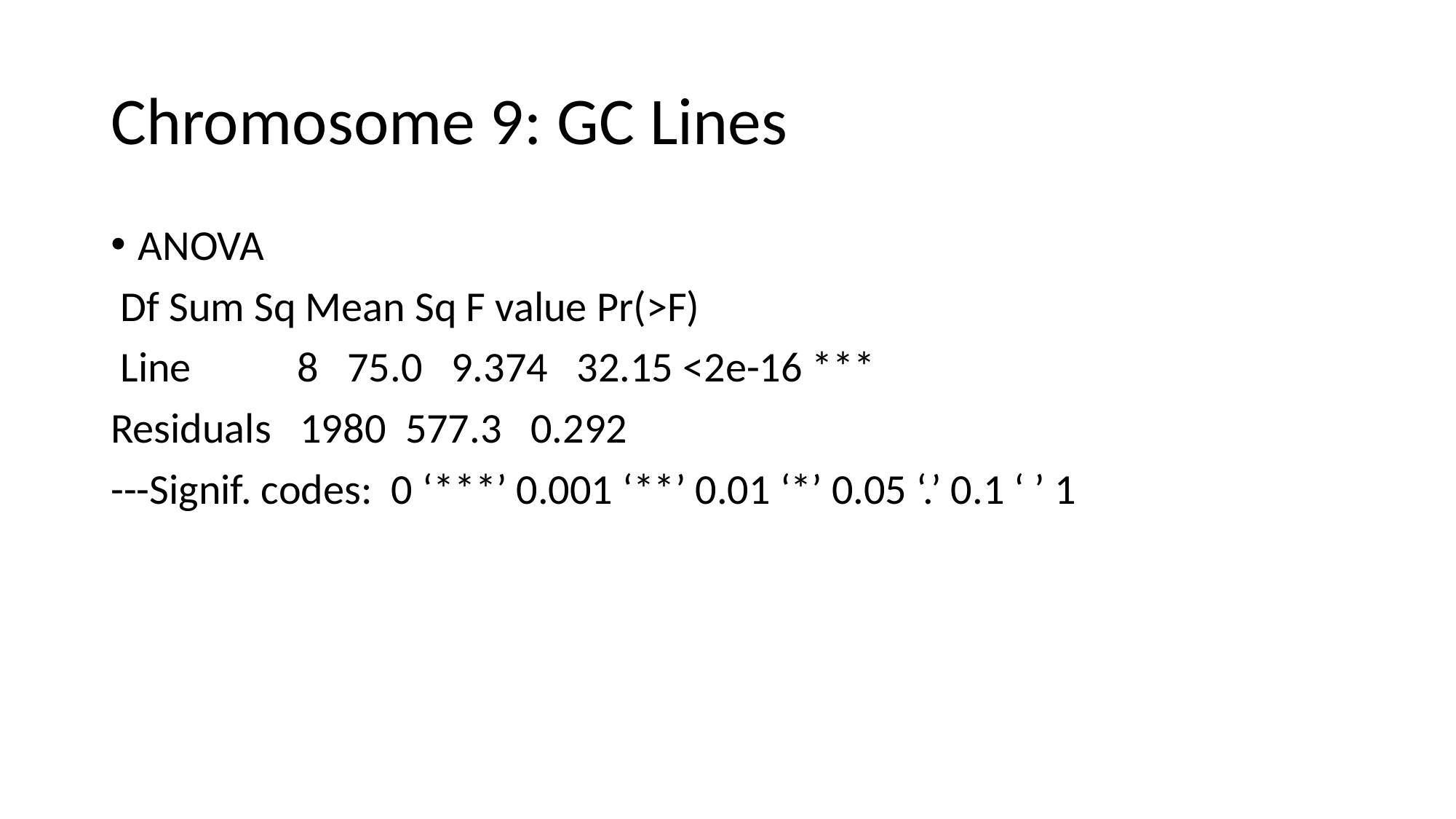

# Chromosome 9: GC Lines
ANOVA
 Df Sum Sq Mean Sq F value Pr(>F)
 Line           8   75.0   9.374   32.15 <2e-16 ***
Residuals   1980  577.3   0.292
---Signif. codes:  0 ‘***’ 0.001 ‘**’ 0.01 ‘*’ 0.05 ‘.’ 0.1 ‘ ’ 1